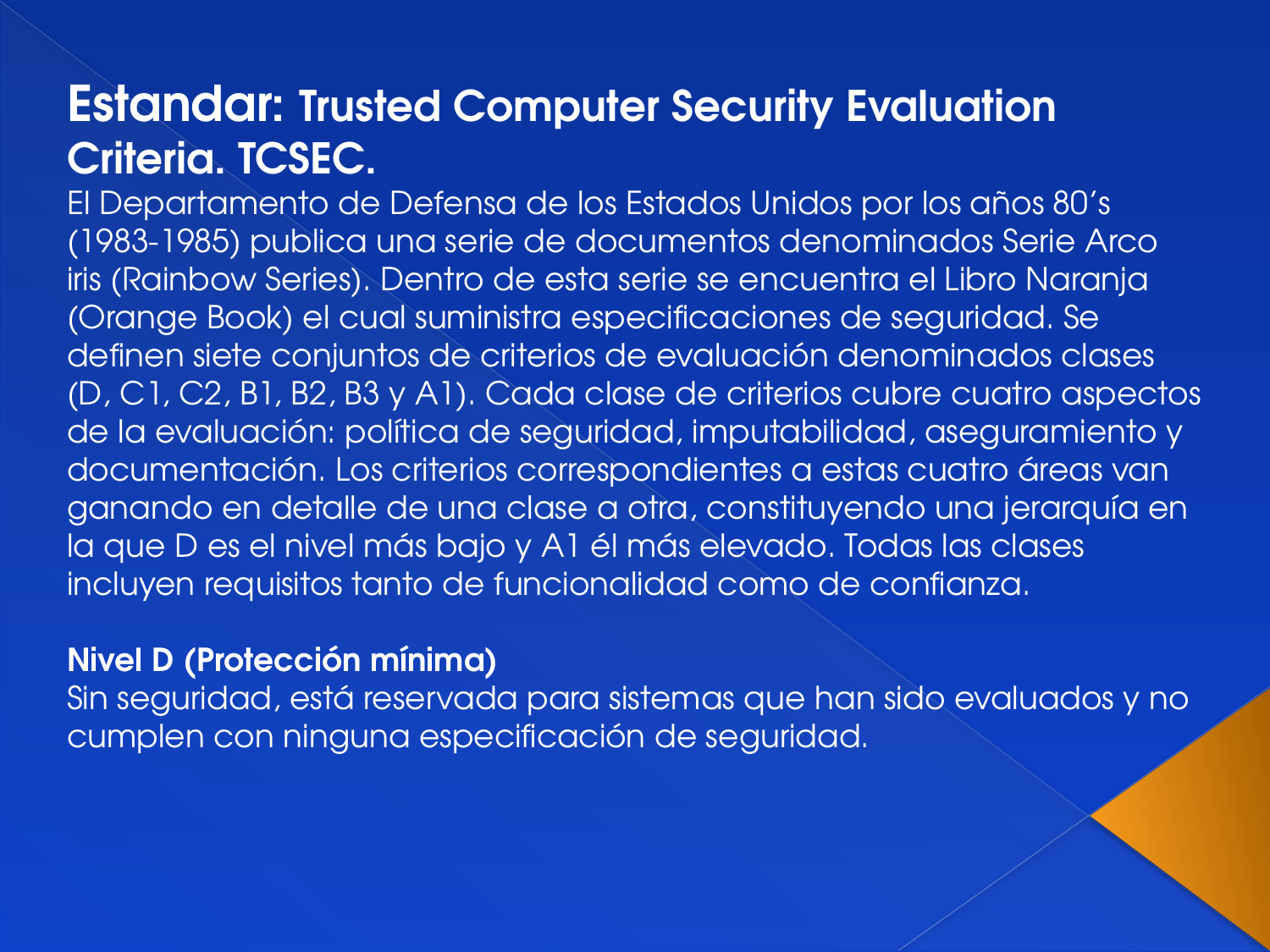

Estandar: Trusted Computer Security Evaluation Criteria. TCSEC.
El Departamento de Defensa de los Estados Unidos por los años 80’s (1983-1985) publica una serie de documentos denominados Serie Arco iris (Rainbow Series). Dentro de esta serie se encuentra el Libro Naranja (Orange Book) el cual suministra especificaciones de seguridad. Se definen siete conjuntos de criterios de evaluación denominados clases (D, C1, C2, B1, B2, B3 y A1). Cada clase de criterios cubre cuatro aspectos de la evaluación: política de seguridad, imputabilidad, aseguramiento y documentación. Los criterios correspondientes a estas cuatro áreas van ganando en detalle de una clase a otra, constituyendo una jerarquía en la que D es el nivel más bajo y A1 él más elevado. Todas las clases incluyen requisitos tanto de funcionalidad como de confianza.
Nivel D (Protección mínima)
Sin seguridad, está reservada para sistemas que han sido evaluados y no cumplen con ninguna especificación de seguridad.